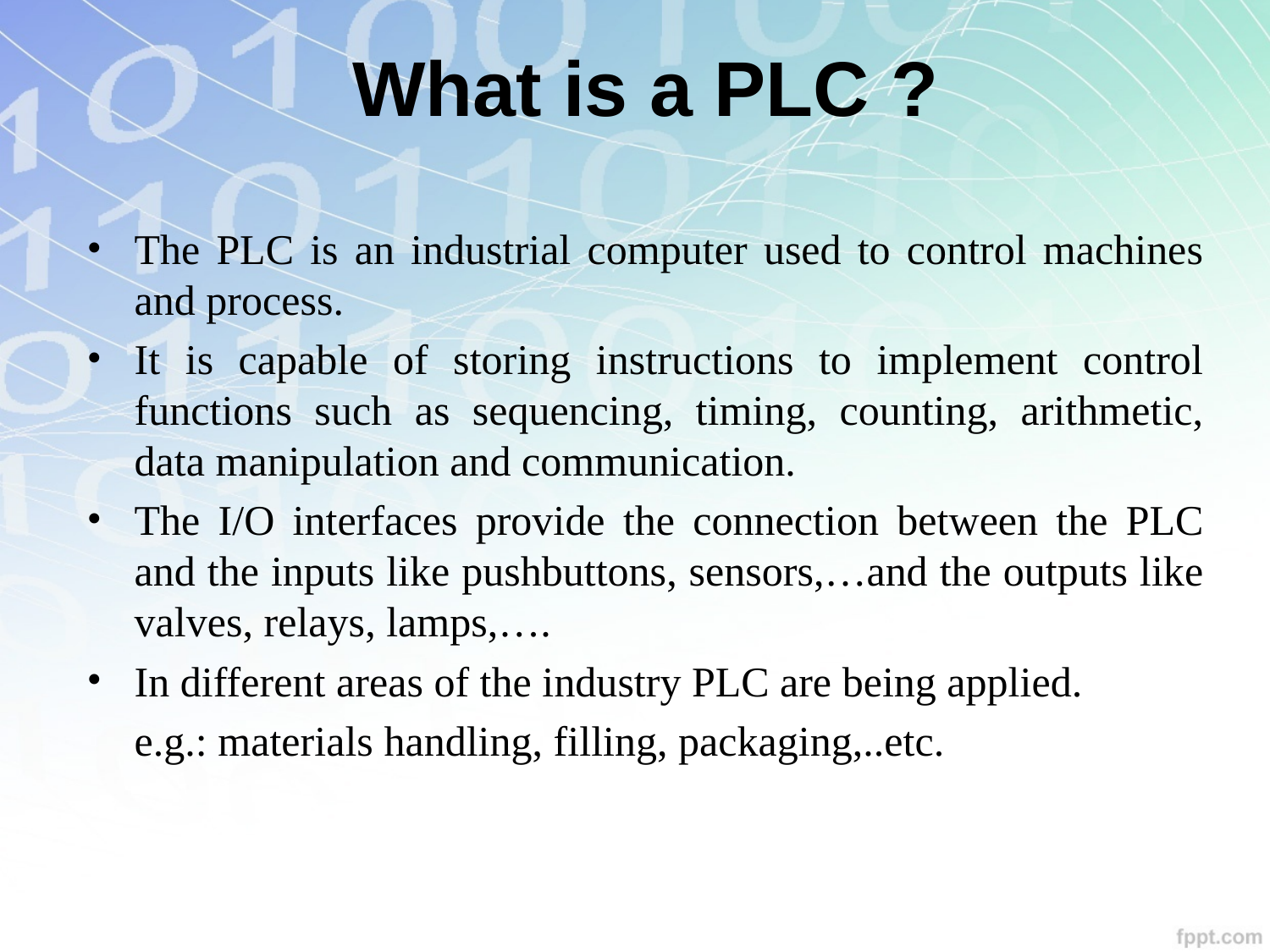

What is a PLC ?

The PLC is an industrial computer used to control machines and process.
It is capable of storing instructions to implement control functions such as sequencing, timing, counting, arithmetic, data manipulation and communication.
The I/O interfaces provide the connection between the PLC and the inputs like pushbuttons, sensors,…and the outputs like valves, relays, lamps,….

In different areas of the industry PLC are being applied.
	e.g.: materials handling, filling, packaging,..etc.